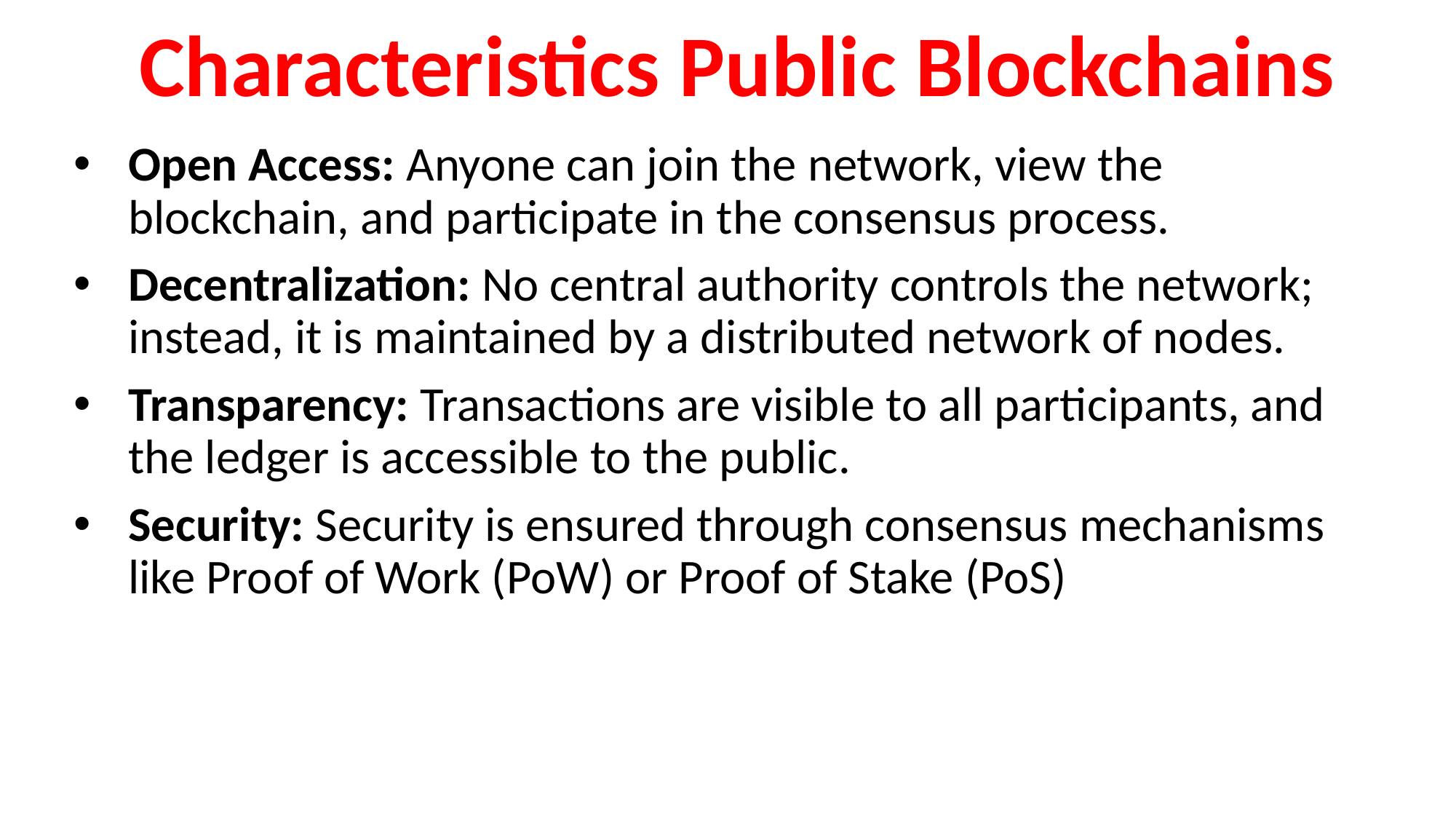

# Characteristics Public Blockchains
Open Access: Anyone can join the network, view the blockchain, and participate in the consensus process.
Decentralization: No central authority controls the network; instead, it is maintained by a distributed network of nodes.
Transparency: Transactions are visible to all participants, and the ledger is accessible to the public.
Security: Security is ensured through consensus mechanisms like Proof of Work (PoW) or Proof of Stake (PoS)